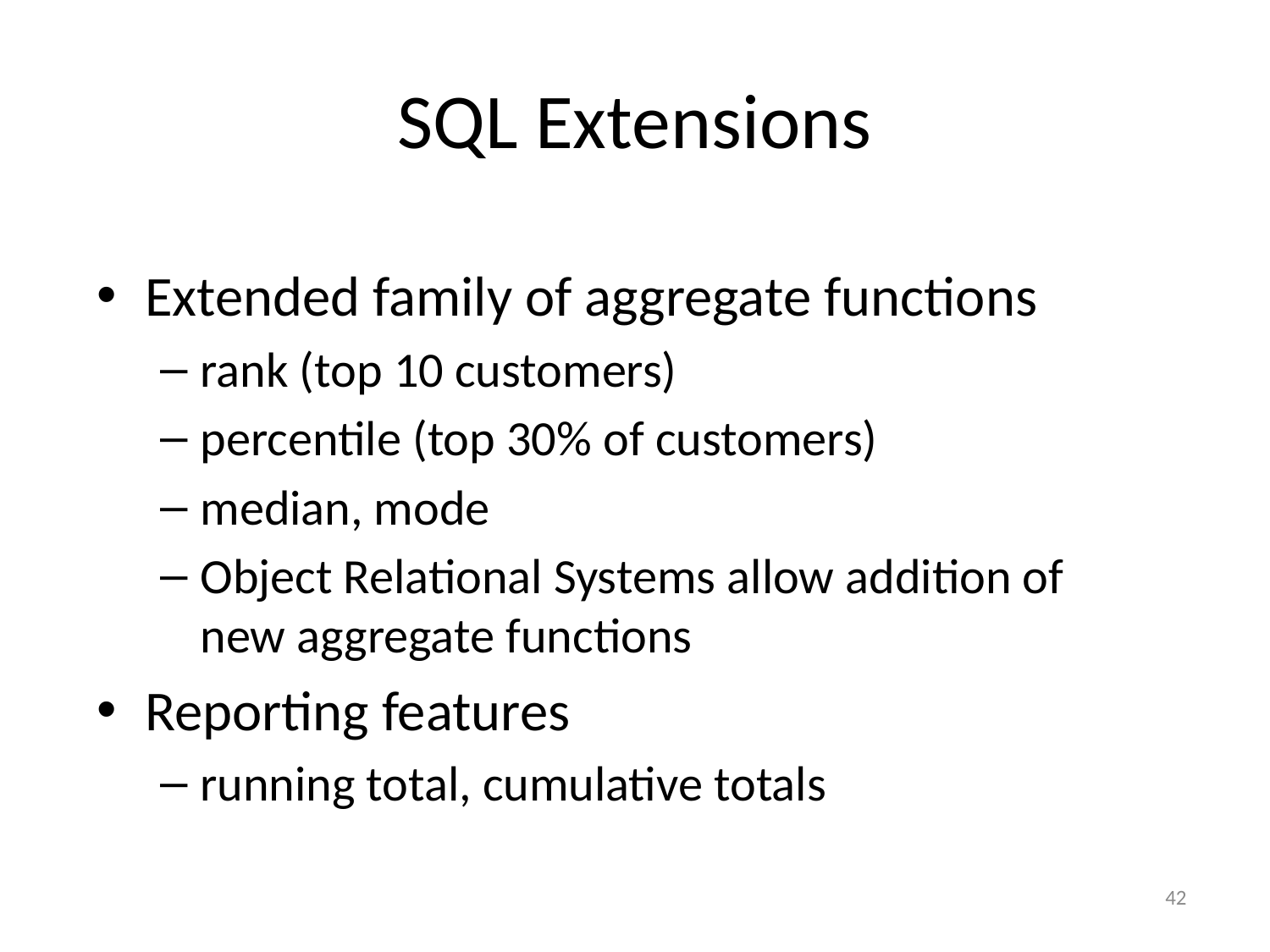

# SQL Extensions
Extended family of aggregate functions
rank (top 10 customers)
percentile (top 30% of customers)
median, mode
Object Relational Systems allow addition of new aggregate functions
Reporting features
running total, cumulative totals

42